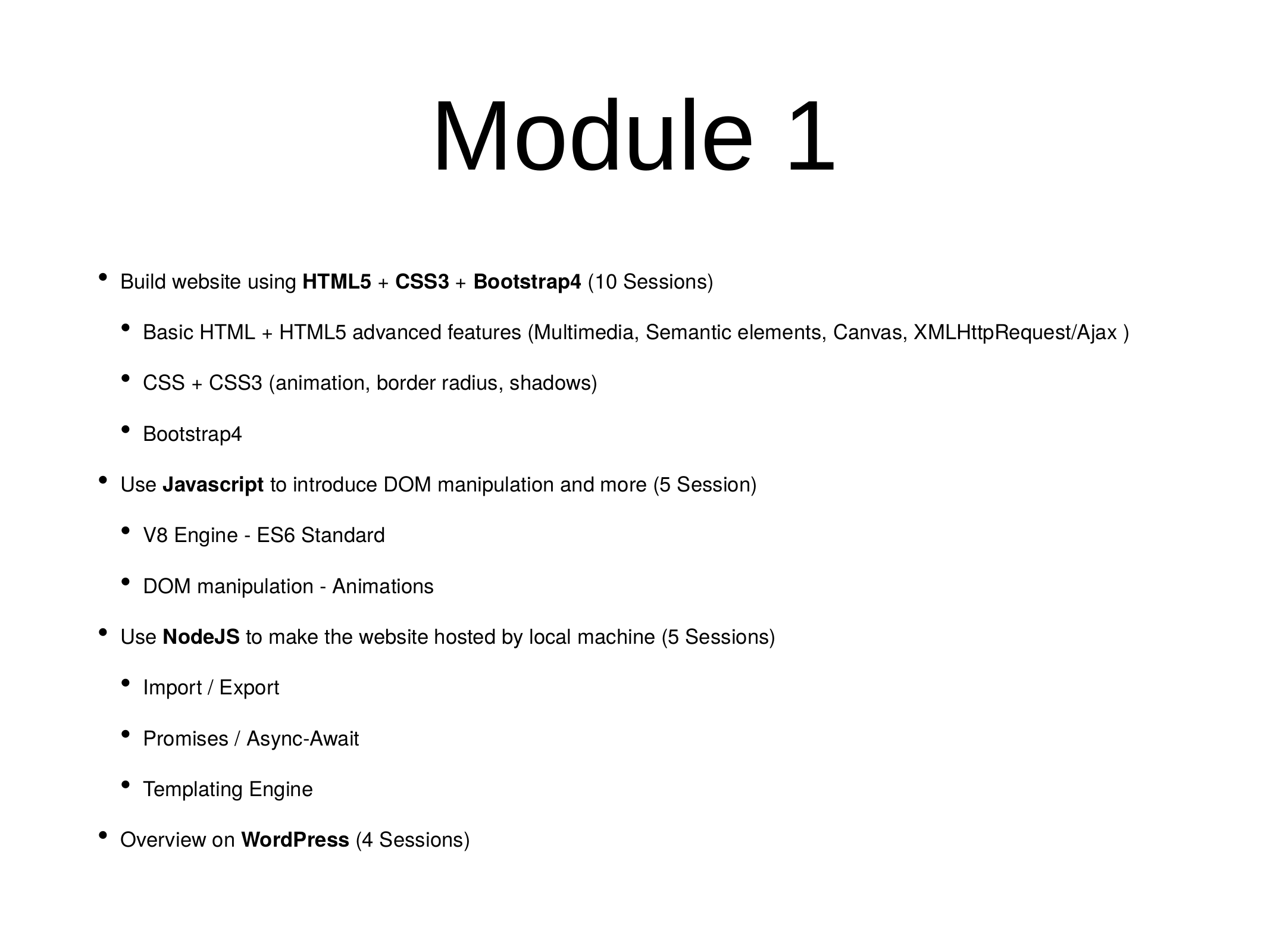

# Module 1
Build website using HTML5 + CSS3 + Bootstrap4 (10 Sessions)
Basic HTML + HTML5 advanced features (Multimedia, Semantic elements, Canvas, XMLHttpRequest/Ajax )
CSS + CSS3 (animation, border radius, shadows)
Bootstrap4
Use Javascript to introduce DOM manipulation and more (5 Session)
V8 Engine - ES6 Standard
DOM manipulation - Animations
Use NodeJS to make the website hosted by local machine (5 Sessions)
Import / Export
Promises / Async-Await
Templating Engine
Overview on WordPress (4 Sessions)